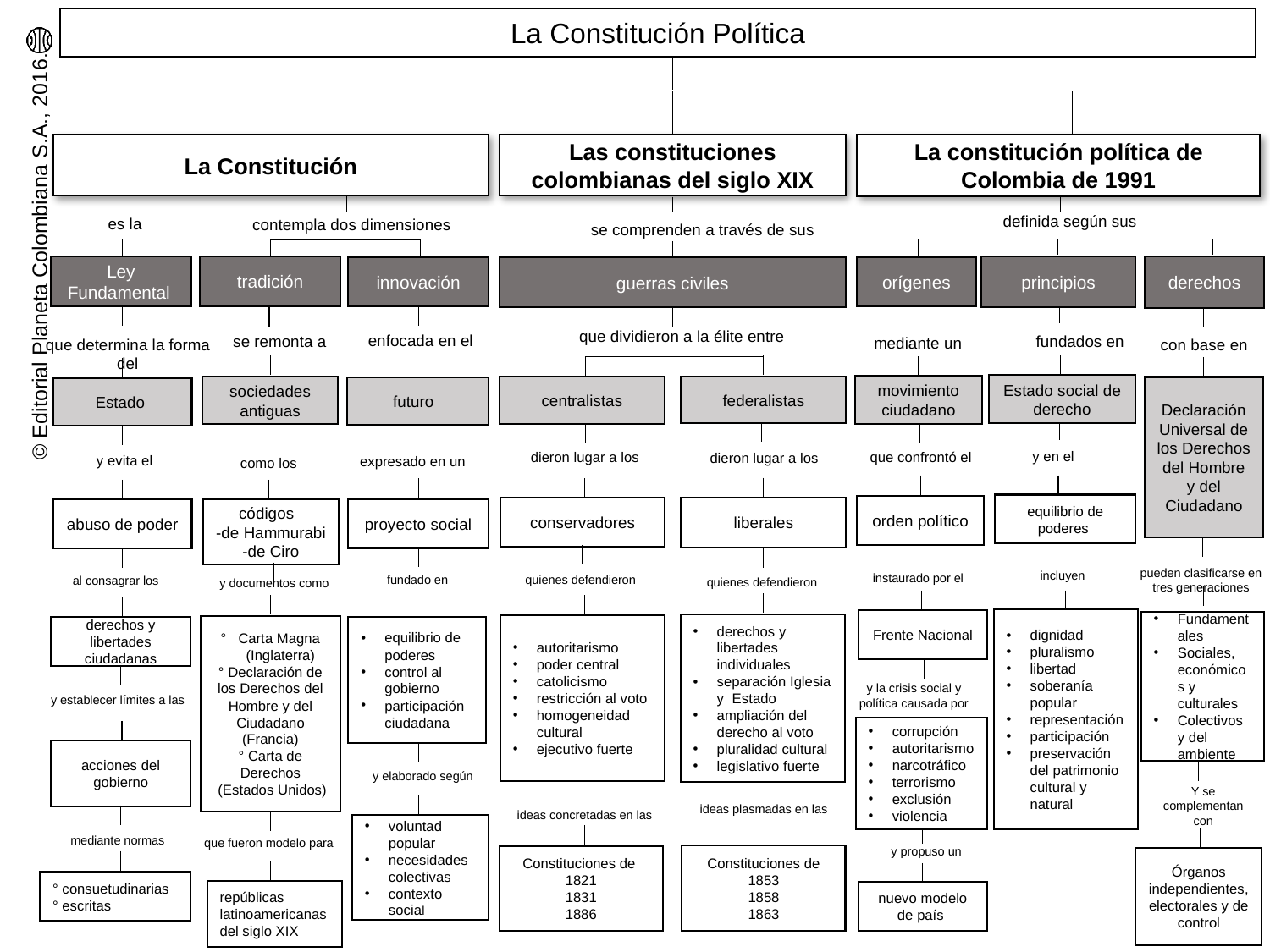

La Constitución Política
Las constituciones colombianas del siglo XIX
La Constitución
La constitución política de Colombia de 1991
definida según sus
es la
contempla dos dimensiones
se comprenden a través de sus

principios

tradición
Ley Fundamental
derechos
orígenes
innovación
guerras civiles
que dividieron a la élite entre
enfocada en el
se remonta a
fundados en
mediante un
que determina la forma del
con base en
Estado social de derecho
movimiento ciudadano

sociedades antiguas

centralistas
federalistas
Declaración
Universal de los Derechos del Hombre y del Ciudadano

futuro

Estado
y en el
que confrontó el
dieron lugar a los
dieron lugar a los
y evita el
expresado en un
como los
equilibrio de poderes
orden político
liberales
conservadores
proyecto social
códigos
-de Hammurabi
-de Ciro
abuso de poder
pueden clasificarse en tres generaciones
incluyen
instaurado por el
fundado en
quienes defendieron
al consagrar los

quienes defendieron
y documentos como
dignidad
pluralismo
libertad
soberanía popular
representación
participación
preservación del patrimonio cultural y natural
Frente Nacional

Fundamentales
Sociales, económicos y culturales
Colectivos y del ambiente

derechos y libertades individuales
separación Iglesia y  Estado
ampliación del derecho al voto
pluralidad cultural
legislativo fuerte
autoritarismo
poder central
catolicismo
restricción al voto
homogeneidad cultural
ejecutivo fuerte
°   Carta Magna
     (Inglaterra)
° Declaración de los Derechos del Hombre y del Ciudadano
(Francia)
° Carta de Derechos
 (Estados Unidos)
derechos y libertades ciudadanas
equilibrio de poderes
control al gobierno
participación ciudadana
y la crisis social y política causada por
y establecer límites a las
corrupción
autoritarismo
narcotráfico
terrorismo
exclusión
violencia
acciones del gobierno
y elaborado según
Y se complementan con
ideas plasmadas en las
ideas concretadas en las
voluntad popular
necesidades colectivas
contexto social
mediante normas
que fueron modelo para
y propuso un
Constituciones de
1853
1858
1863
Constituciones de
1821
1831
1886
Órganos independientes, electorales y de control
° consuetudinarias
° escritas
repúblicas latinoamericanas del siglo XIX
nuevo modelo de país